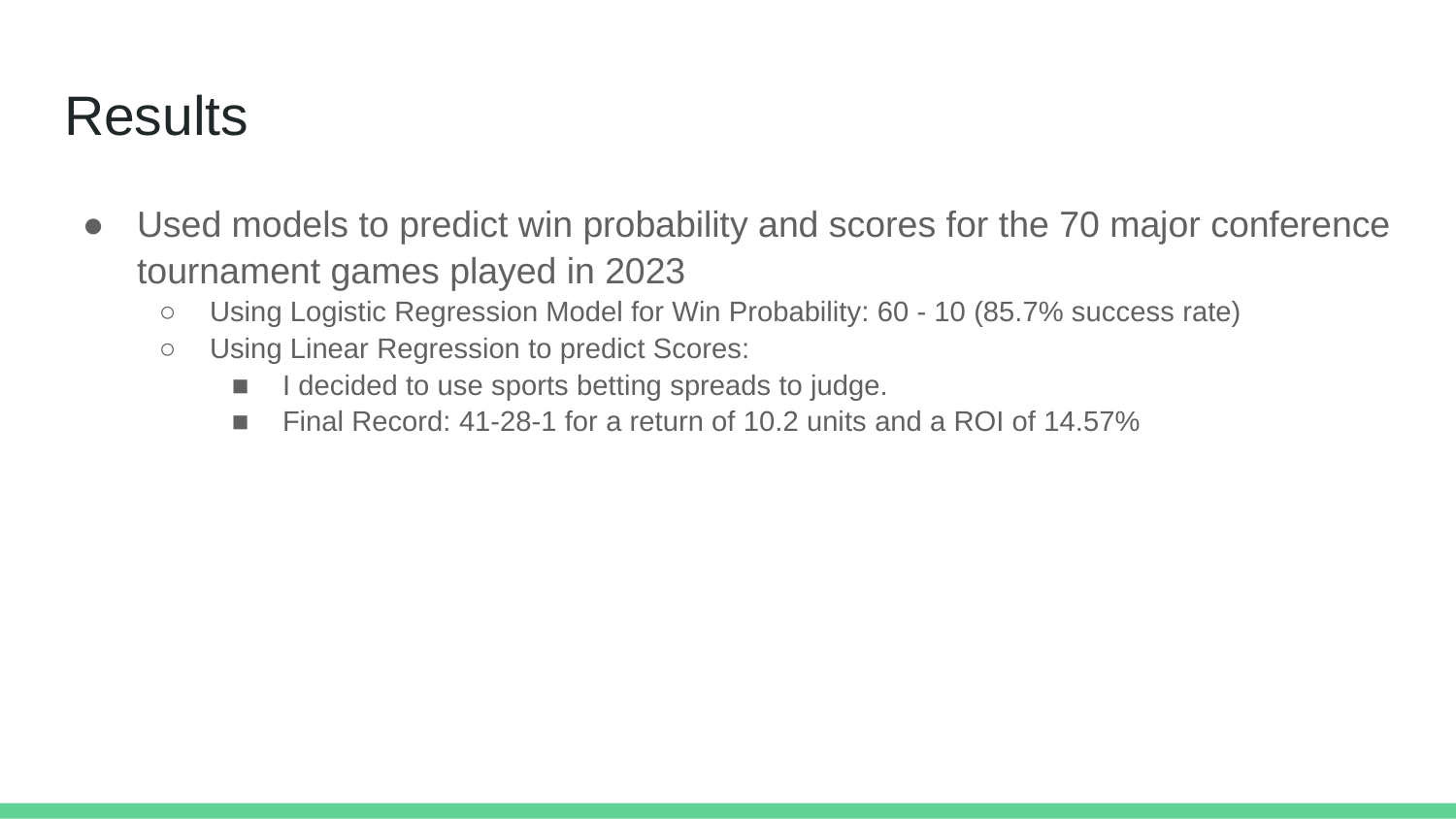

# Results
Used models to predict win probability and scores for the 70 major conference tournament games played in 2023
Using Logistic Regression Model for Win Probability: 60 - 10 (85.7% success rate)
Using Linear Regression to predict Scores:
I decided to use sports betting spreads to judge.
Final Record: 41-28-1 for a return of 10.2 units and a ROI of 14.57%